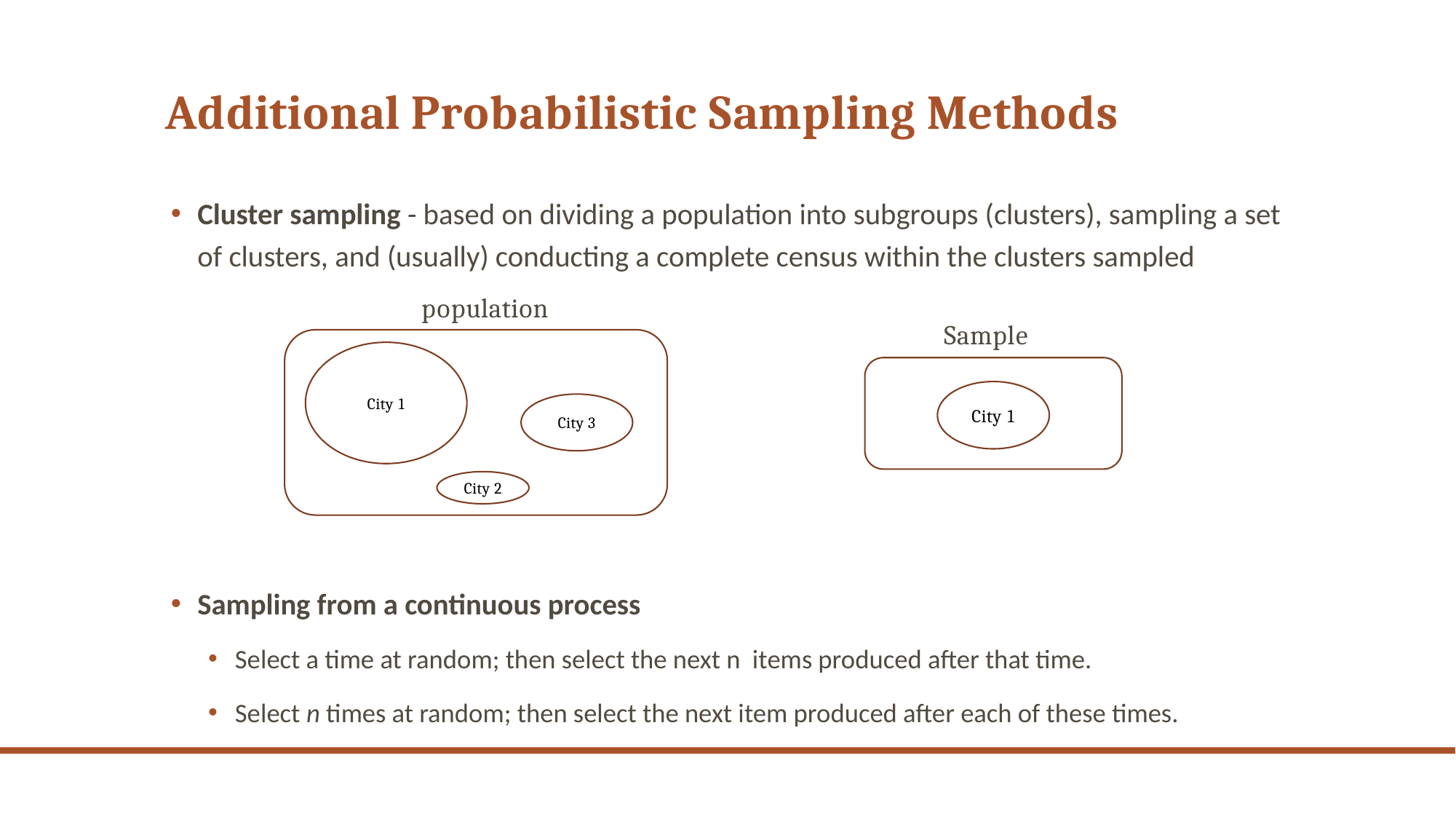

# Additional Probabilistic Sampling Methods
Cluster sampling - based on dividing a population into subgroups (clusters), sampling a set of clusters, and (usually) conducting a complete census within the clusters sampled

Sampling from a continuous process
Select a time at random; then select the next n  items produced after that time.
Select n times at random; then select the next item produced after each of these times.
population

City 1
City 3
City 2
Sample

City 1